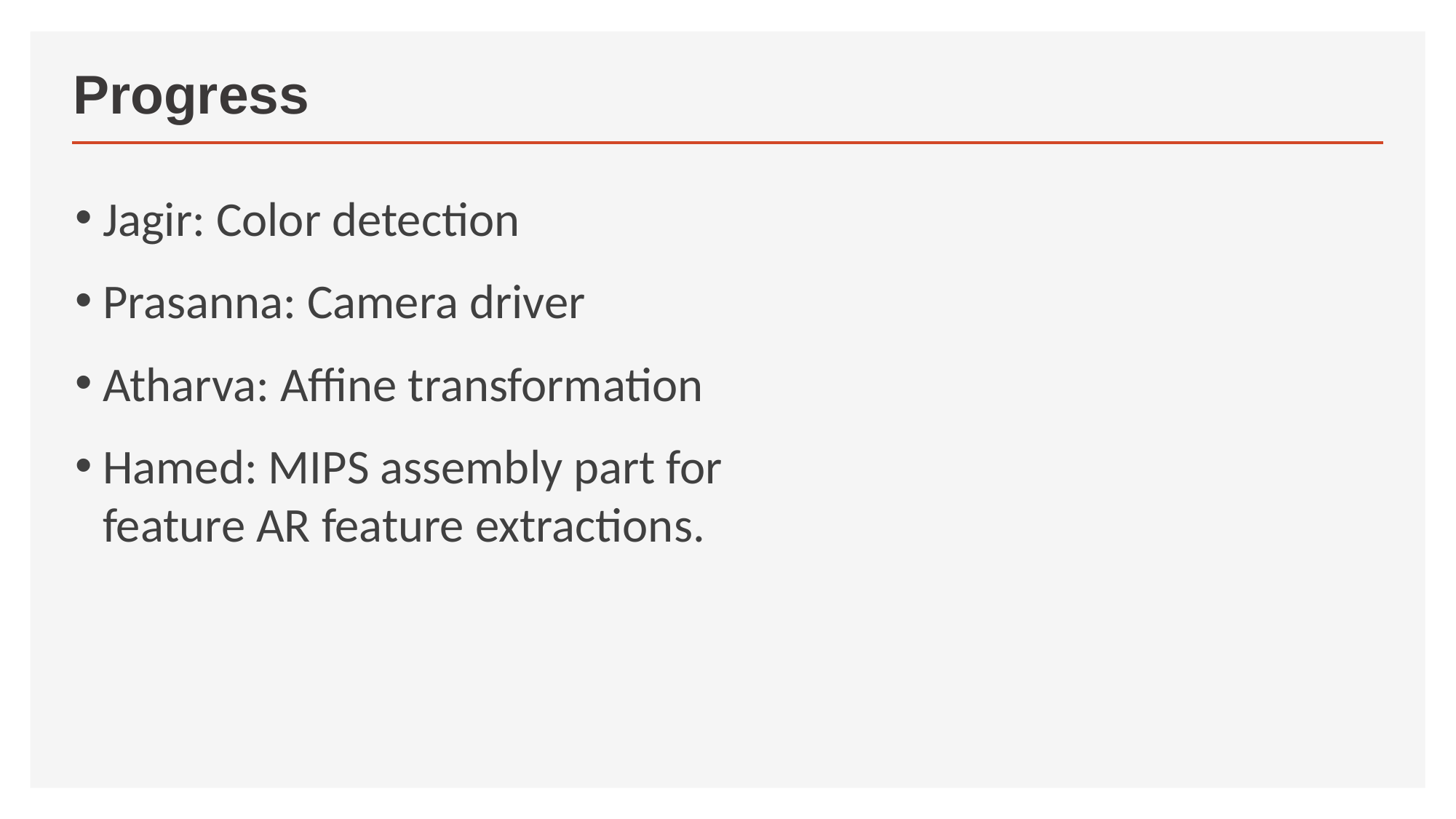

# Progress
Jagir: Color detection
Prasanna: Camera driver
Atharva: Affine transformation
Hamed: MIPS assembly part for feature AR feature extractions.